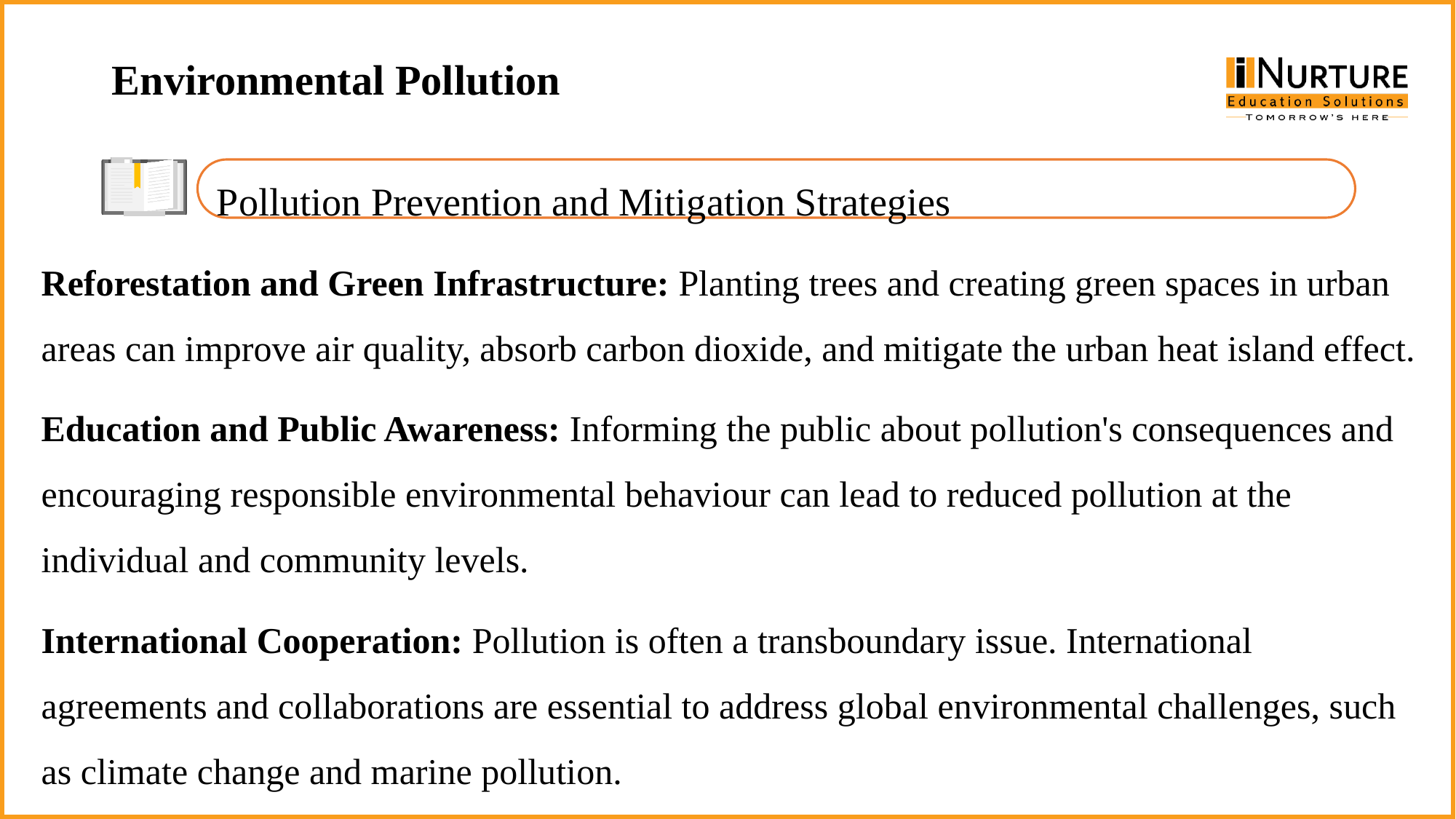

Environmental Pollution
Pollution Prevention and Mitigation Strategies

Reforestation and Green Infrastructure: Planting trees and creating green spaces in urban areas can improve air quality, absorb carbon dioxide, and mitigate the urban heat island effect.
Education and Public Awareness: Informing the public about pollution's consequences and encouraging responsible environmental behaviour can lead to reduced pollution at the individual and community levels.
International Cooperation: Pollution is often a transboundary issue. International agreements and collaborations are essential to address global environmental challenges, such as climate change and marine pollution.